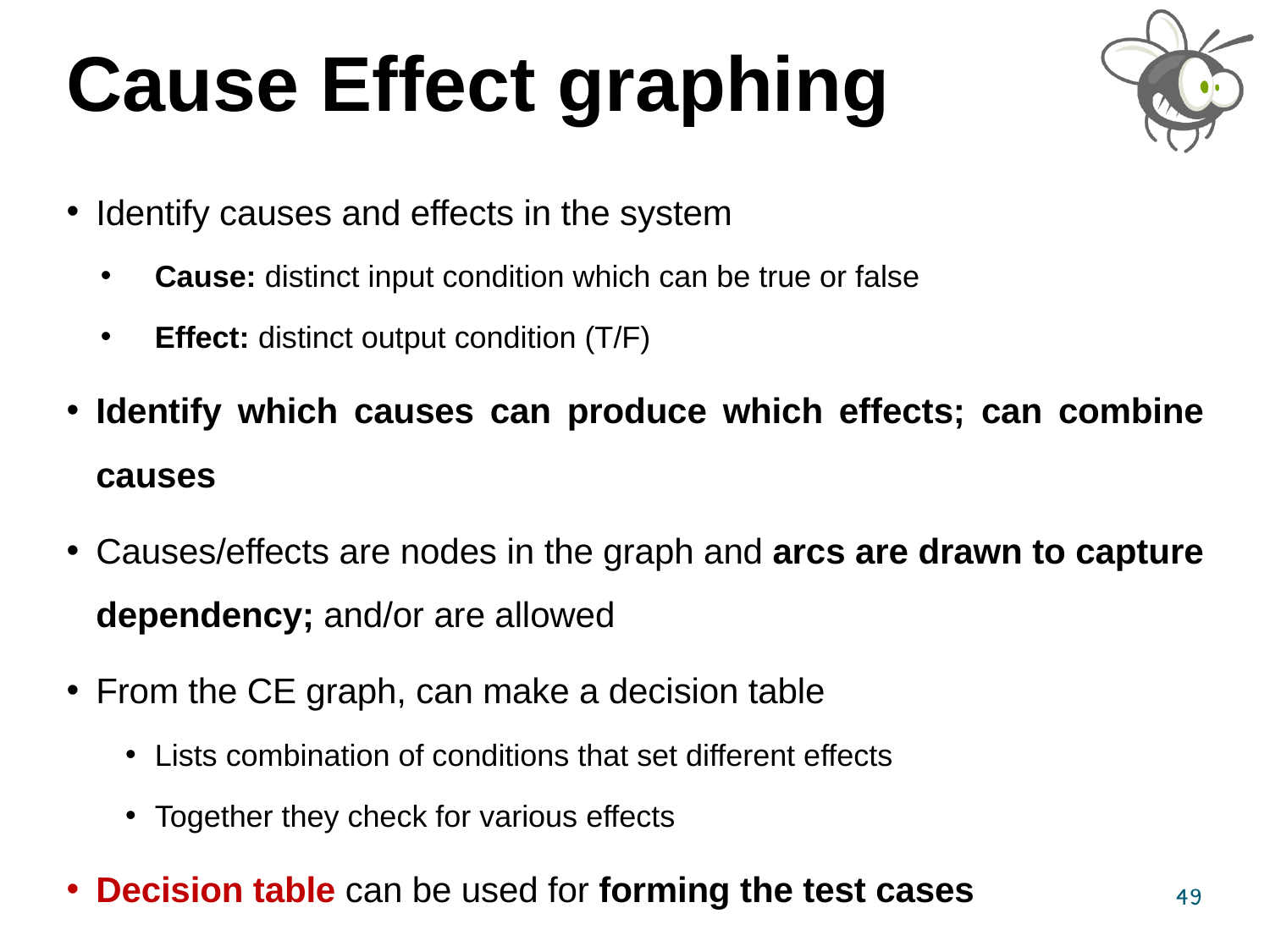

# Cause Effect graphing
Identify causes and effects in the system
Cause: distinct input condition which can be true or false
Effect: distinct output condition (T/F)
Identify which causes can produce which effects; can combine causes
Causes/effects are nodes in the graph and arcs are drawn to capture dependency; and/or are allowed
From the CE graph, can make a decision table
Lists combination of conditions that set different effects
Together they check for various effects
Decision table can be used for forming the test cases
49